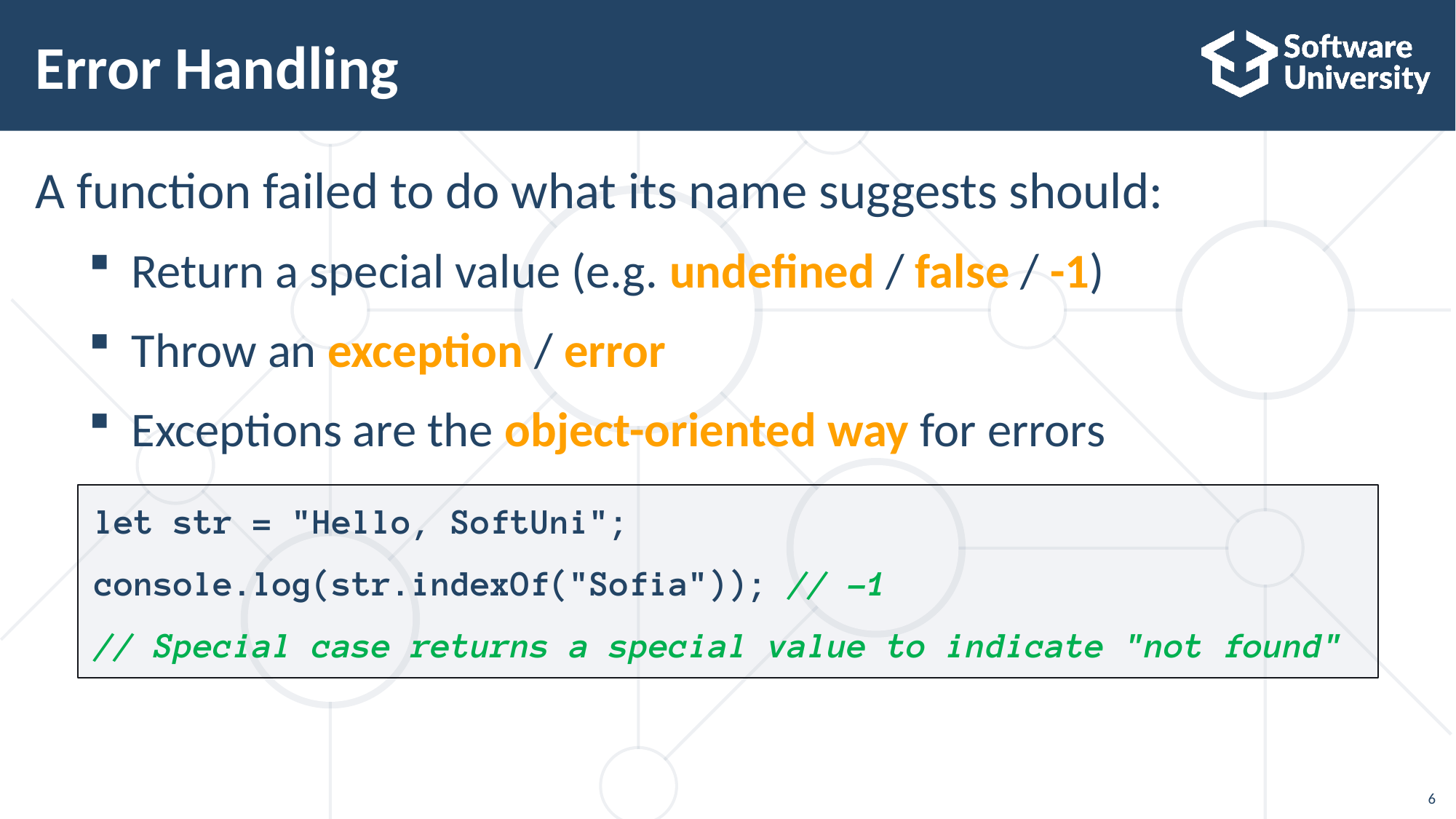

# Error Handling
A function failed to do what its name suggests should:
Return a special value (e.g. undefined / false / -1)
Throw an exception / error
Exceptions are the object-oriented way for errors

let str = "Hello, SoftUni";
console.log(str.indexOf("Sofia")); // -1
// Special case returns a special value to indicate "not found"
6